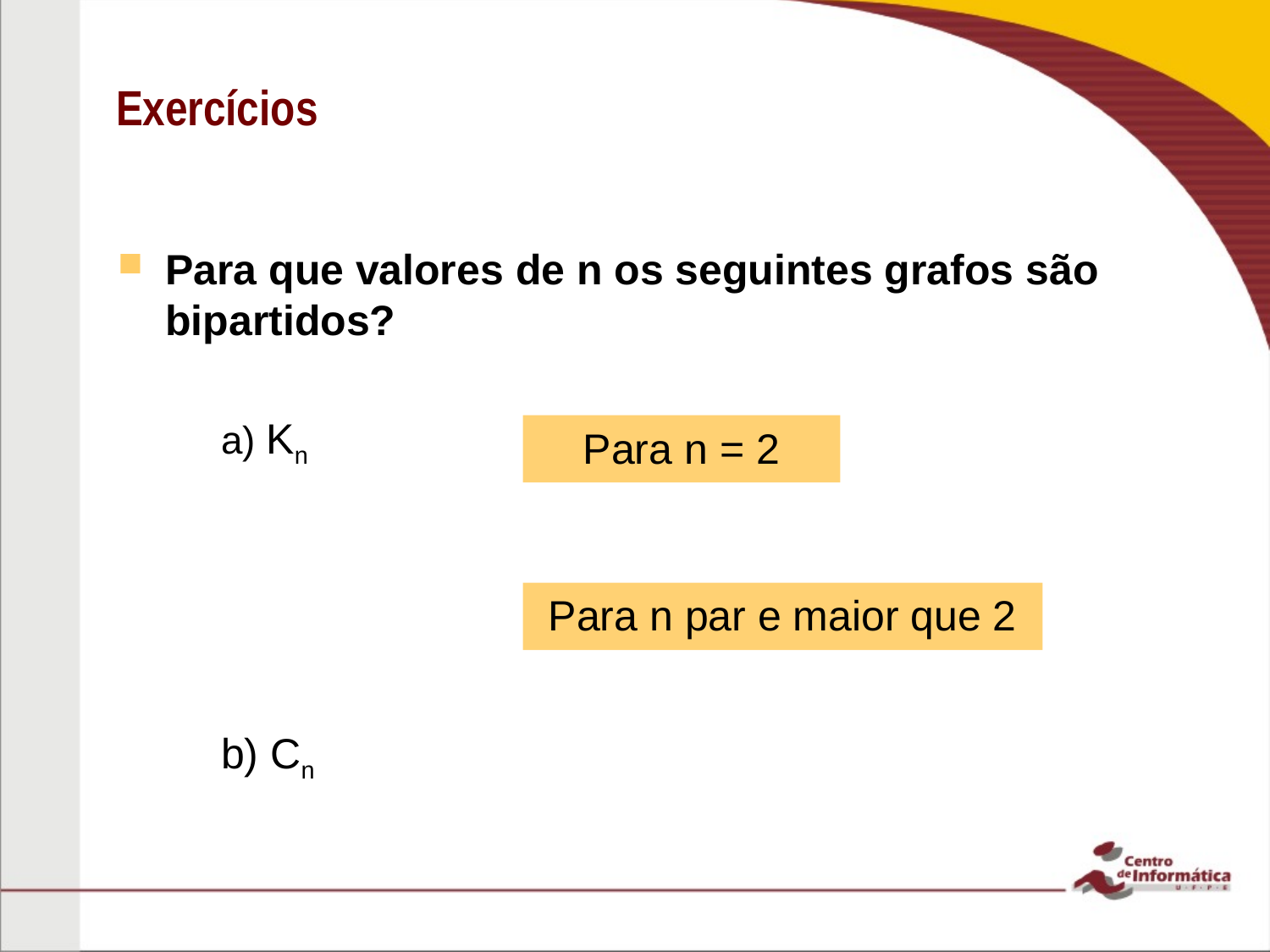

# Exercícios
Para que valores de n os seguintes grafos são bipartidos?

a) Kn

b) Cn
Para n = 2
Para n par e maior que 2